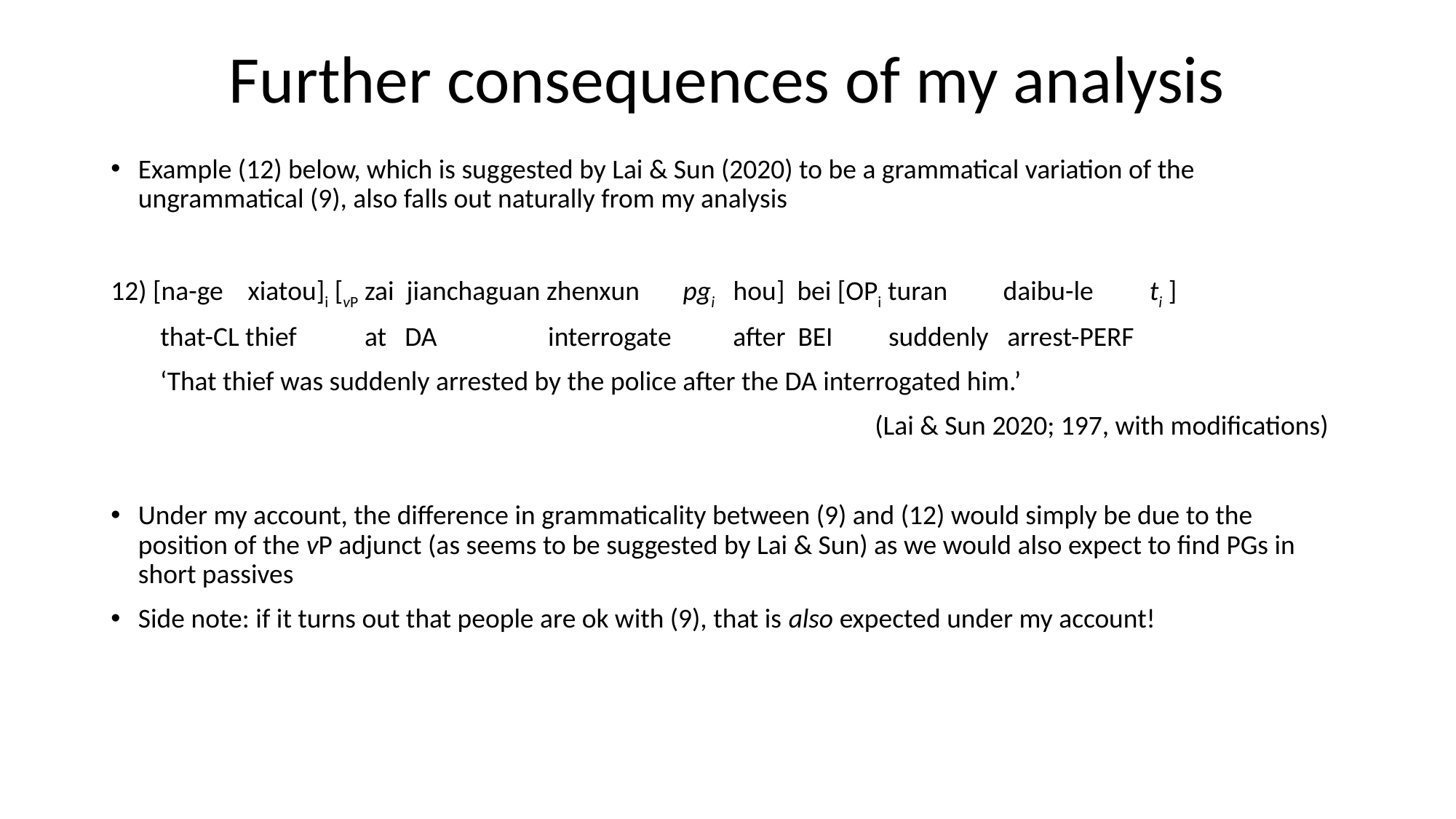

# Further consequences of my analysis
Example (12) below, which is suggested by Lai & Sun (2020) to be a grammatical variation of the ungrammatical (9), also falls out naturally from my analysis

12) [na-ge    xiatou]i [vP zai  jianchaguan zhenxun       pgi   hou]  bei [OPi turan         daibu-le         ti ]
        that-CL thief           at   DA                  interrogate          after  BEI         suddenly   arrest-PERF
        ‘That thief was suddenly arrested by the police after the DA interrogated him.’
							(Lai & Sun 2020; 197, with modifications)

Under my account, the difference in grammaticality between (9) and (12) would simply be due to the position of the vP adjunct (as seems to be suggested by Lai & Sun) as we would also expect to find PGs in short passives
Side note: if it turns out that people are ok with (9), that is also expected under my account!